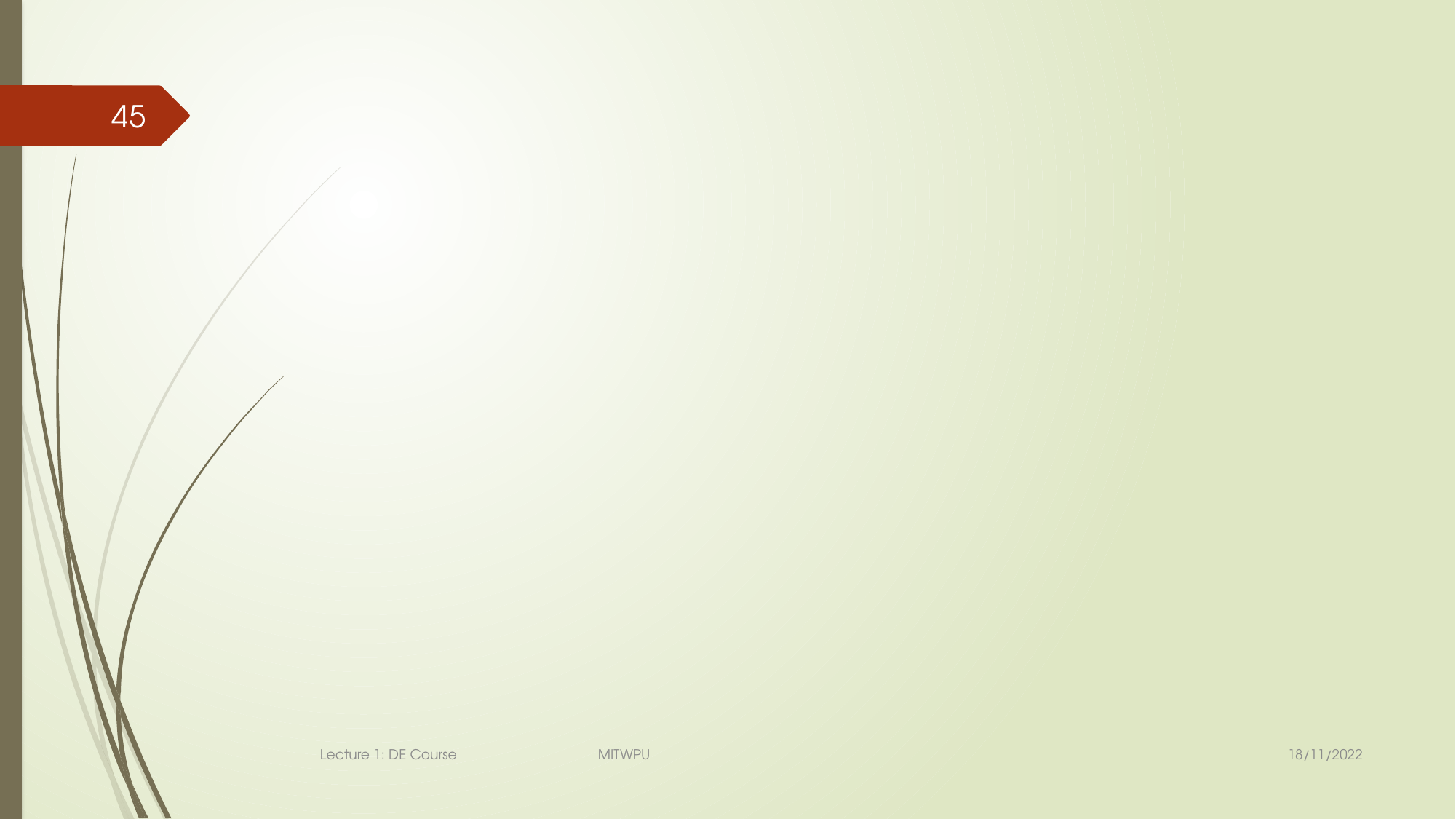

45

18/11/2022
Lecture 1: DE Course                                     MITWPU